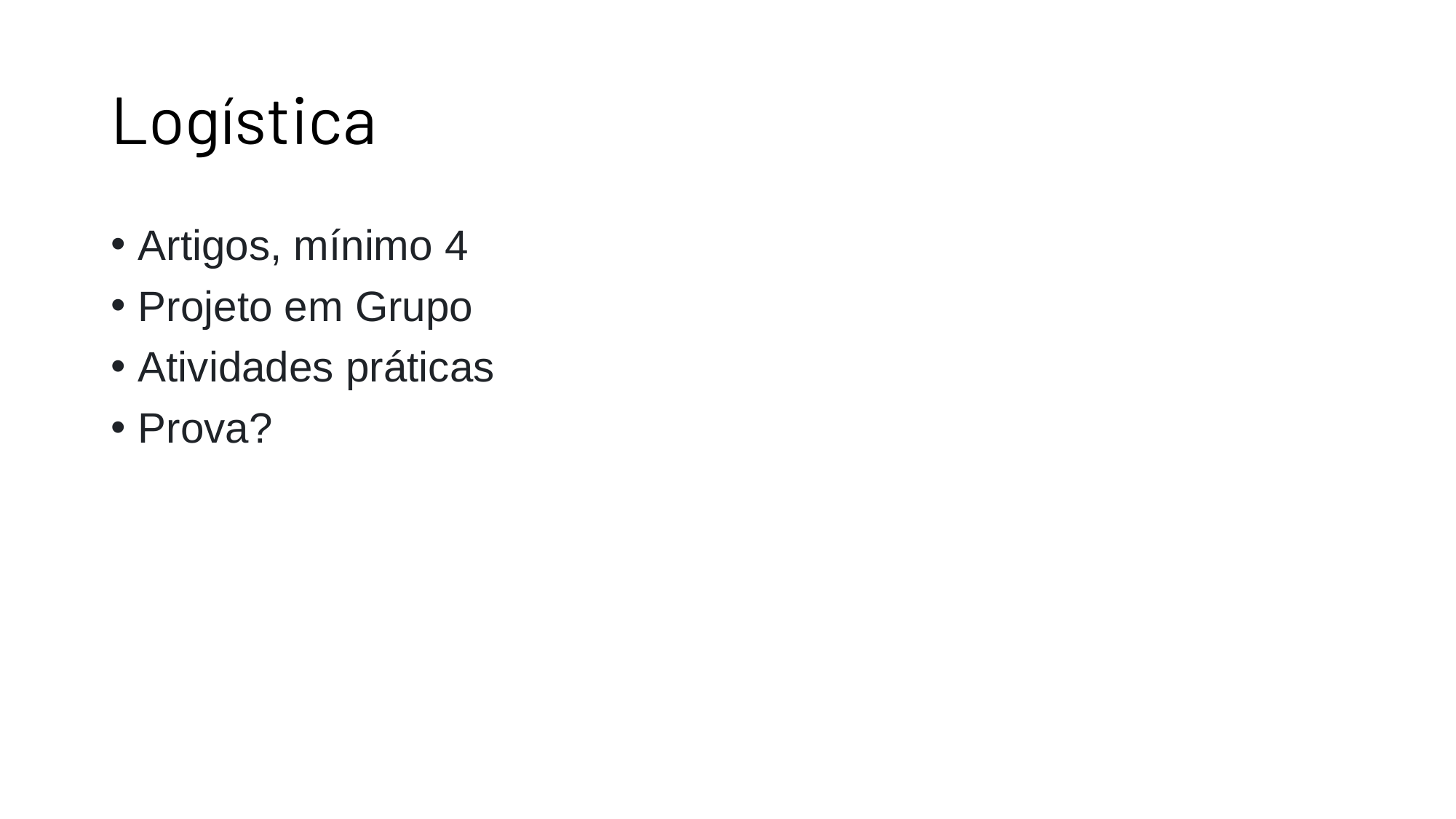

# Logística
Artigos, mínimo 4
Projeto em Grupo
Atividades práticas
Prova?